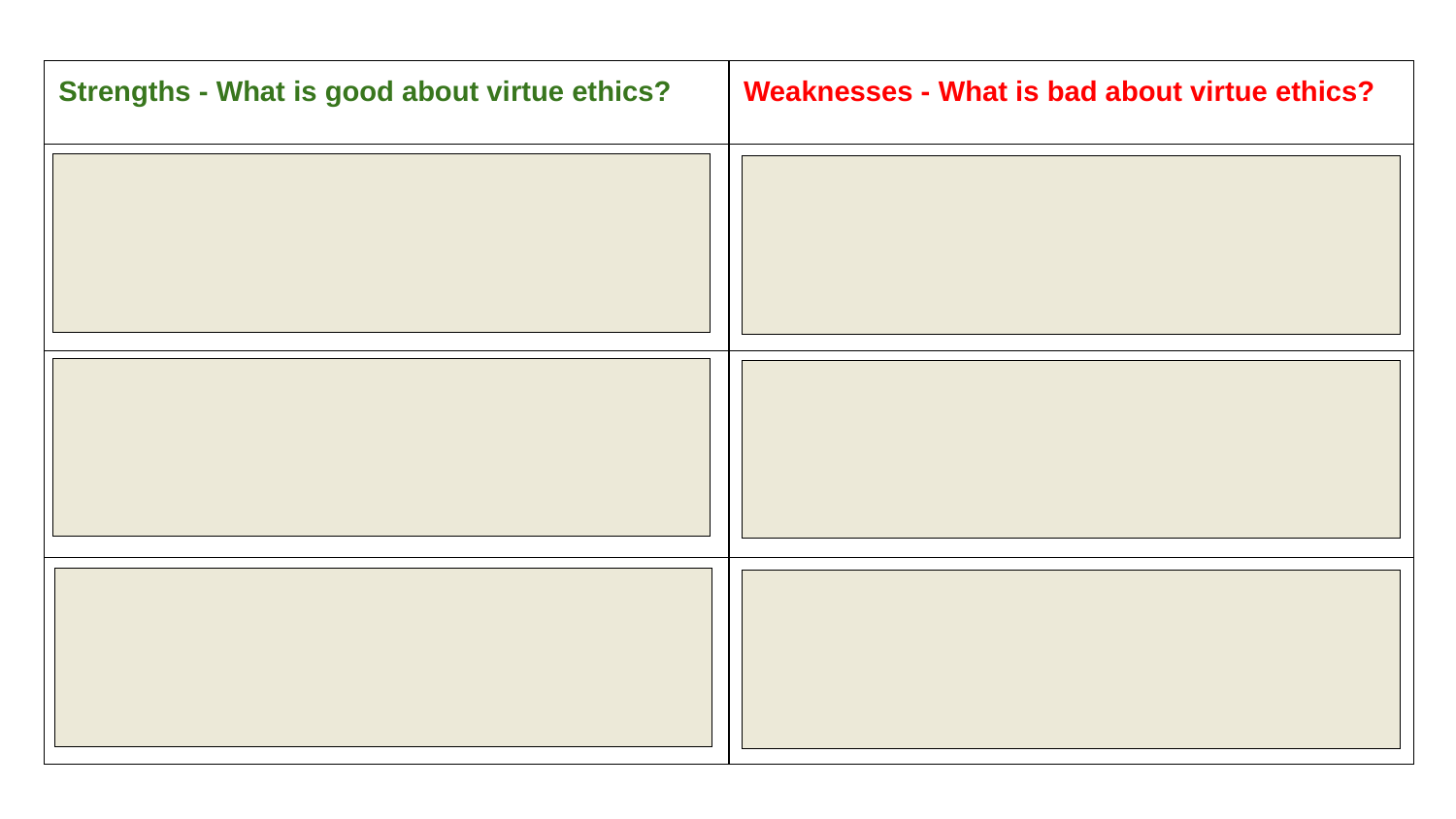

| Strengths - What is good about virtue ethics? | Weaknesses - What is bad about virtue ethics? |
| --- | --- |
|  |  |
|  |  |
|  |  |